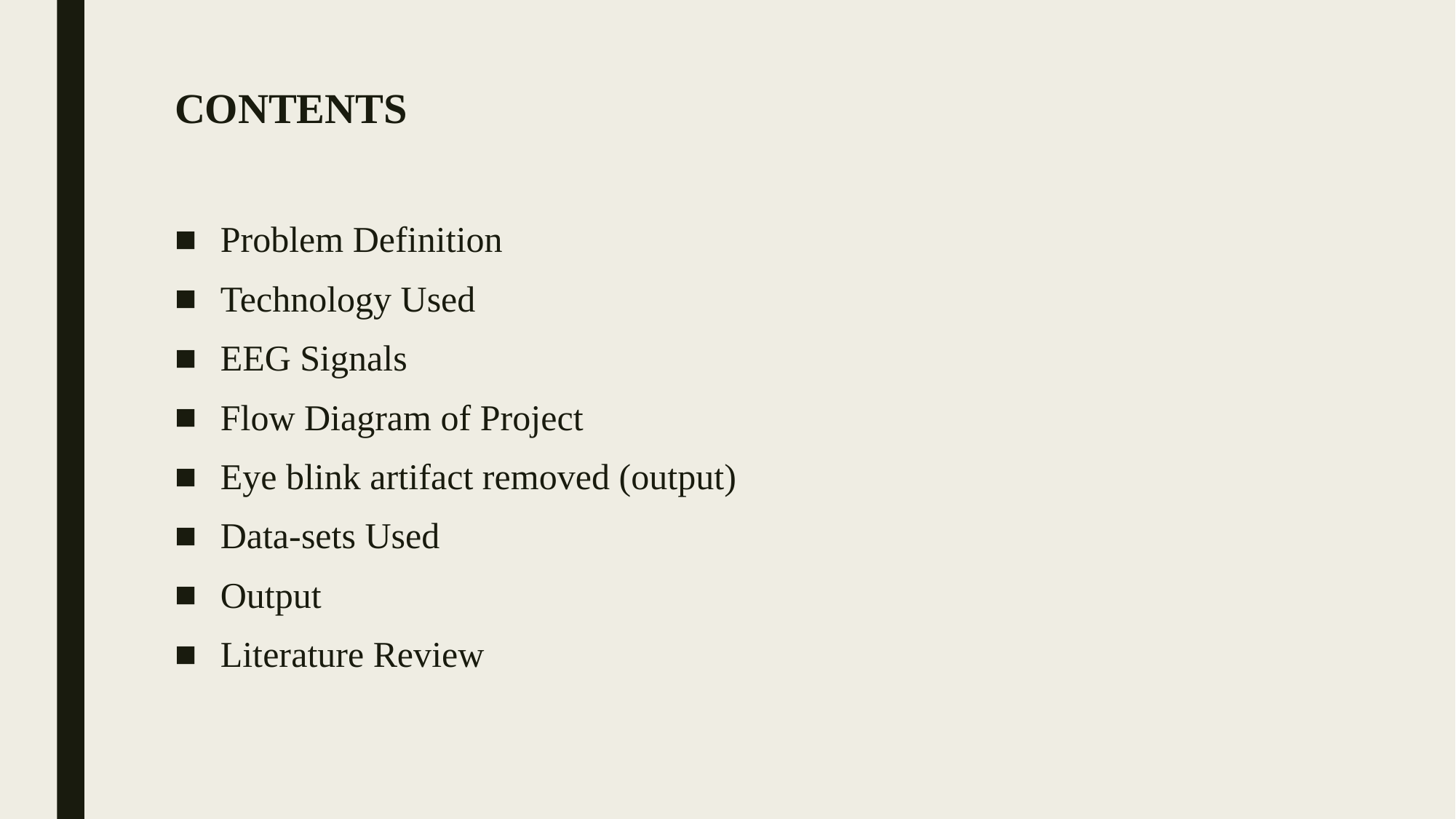

# CONTENTS
Problem Definition
Technology Used
EEG Signals
Flow Diagram of Project
Eye blink artifact removed (output)
Data-sets Used
Output
Literature Review